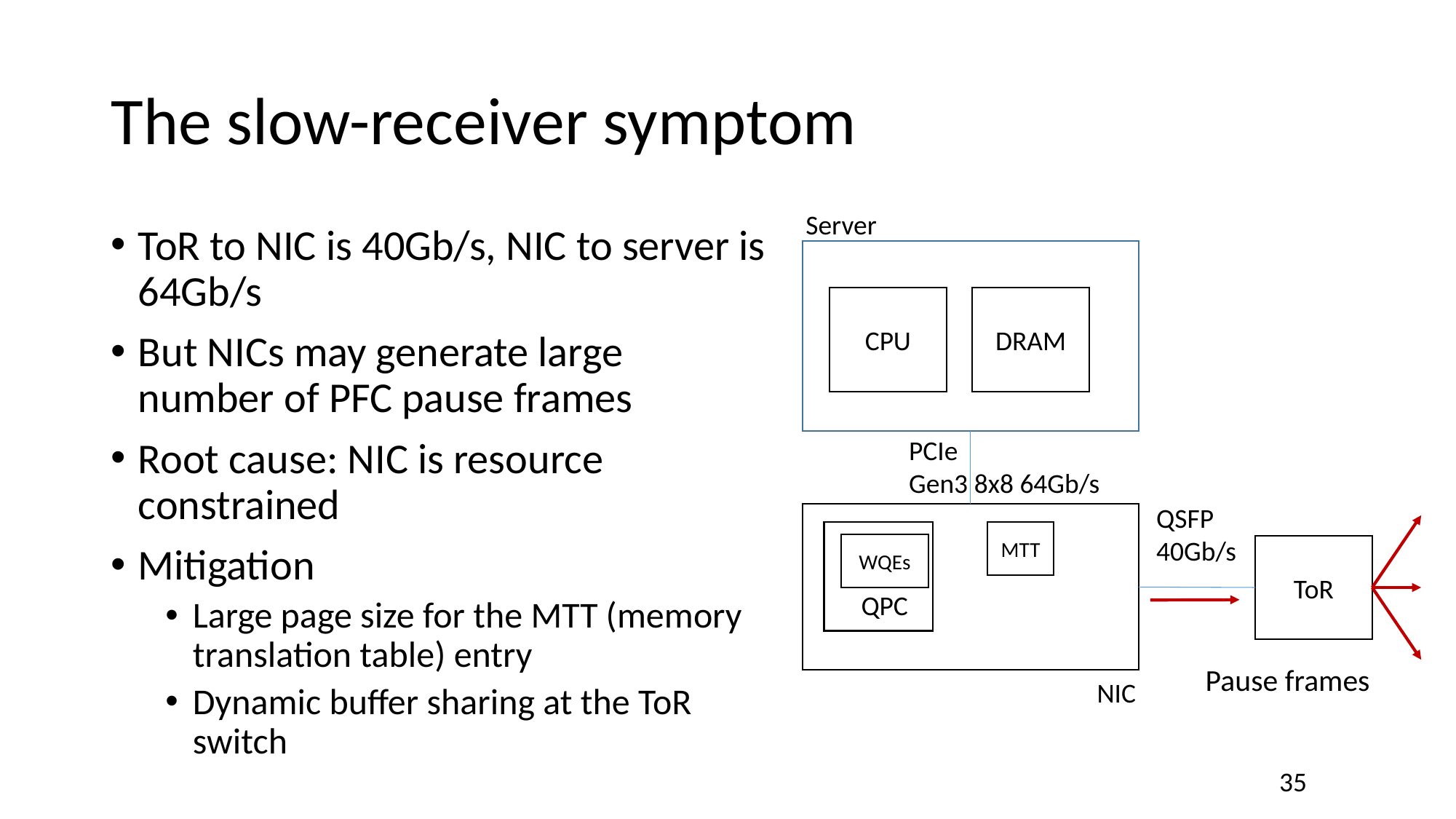

# The slow-receiver symptom
Server
ToR to NIC is 40Gb/s, NIC to server is 64Gb/s
But NICs may generate large number of PFC pause frames
Root cause: NIC is resource constrained
Mitigation
Large page size for the MTT (memory translation table) entry
Dynamic buffer sharing at the ToR switch

CPU
DRAM
PCIe
Gen3 8x8 64Gb/s
QSFP
40Gb/s

Pause frames

MTT
WQEs
QPC
ToR
NIC